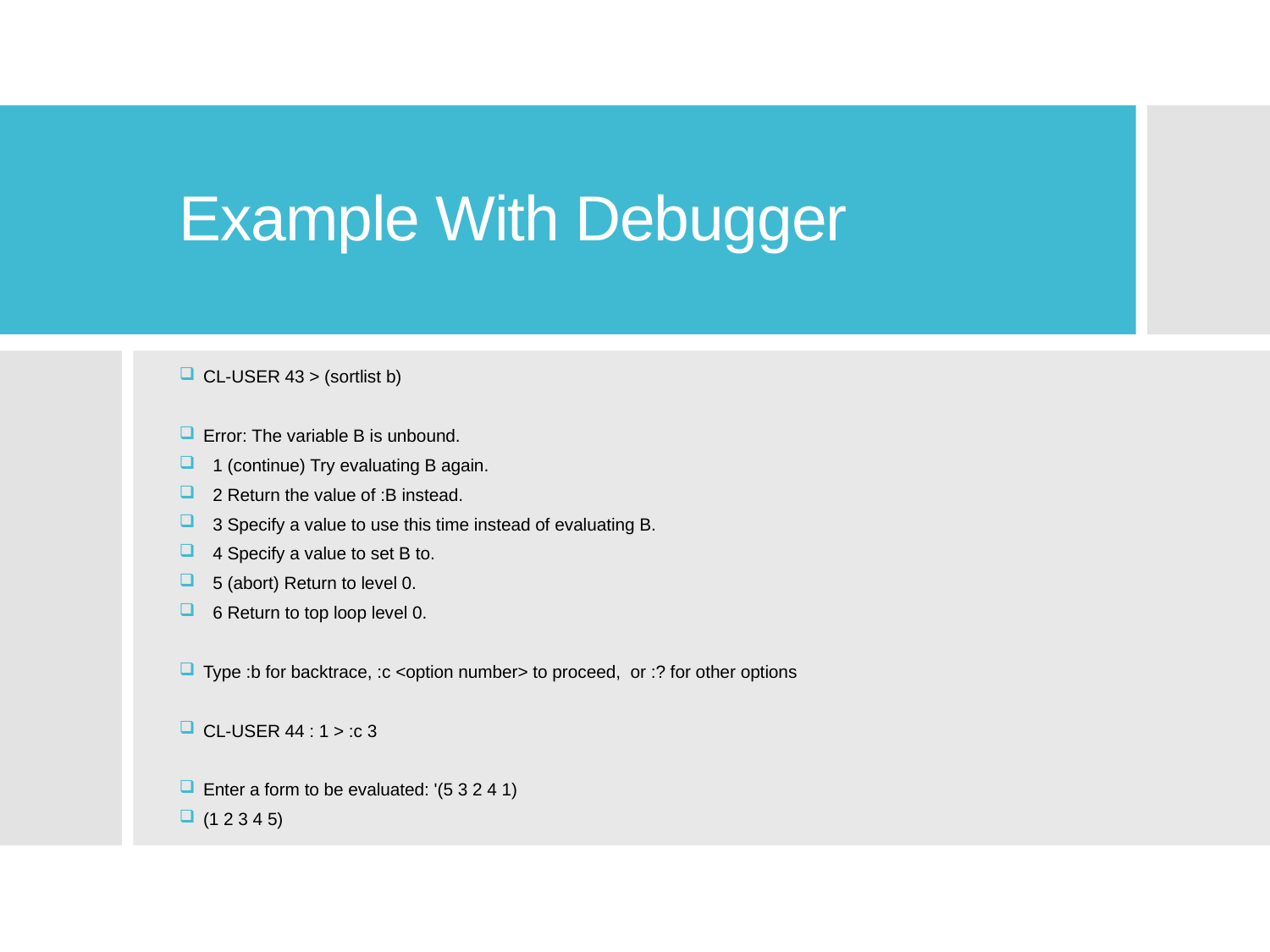

# Example With Debugger

CL-USER 43 > (sortlist b)

Error: The variable B is unbound.
  1 (continue) Try evaluating B again.
  2 Return the value of :B instead.
  3 Specify a value to use this time instead of evaluating B.
  4 Specify a value to set B to.
  5 (abort) Return to level 0.
  6 Return to top loop level 0.

Type :b for backtrace, :c <option number> to proceed,  or :? for other options

CL-USER 44 : 1 > :c 3

Enter a form to be evaluated: '(5 3 2 4 1)
(1 2 3 4 5)